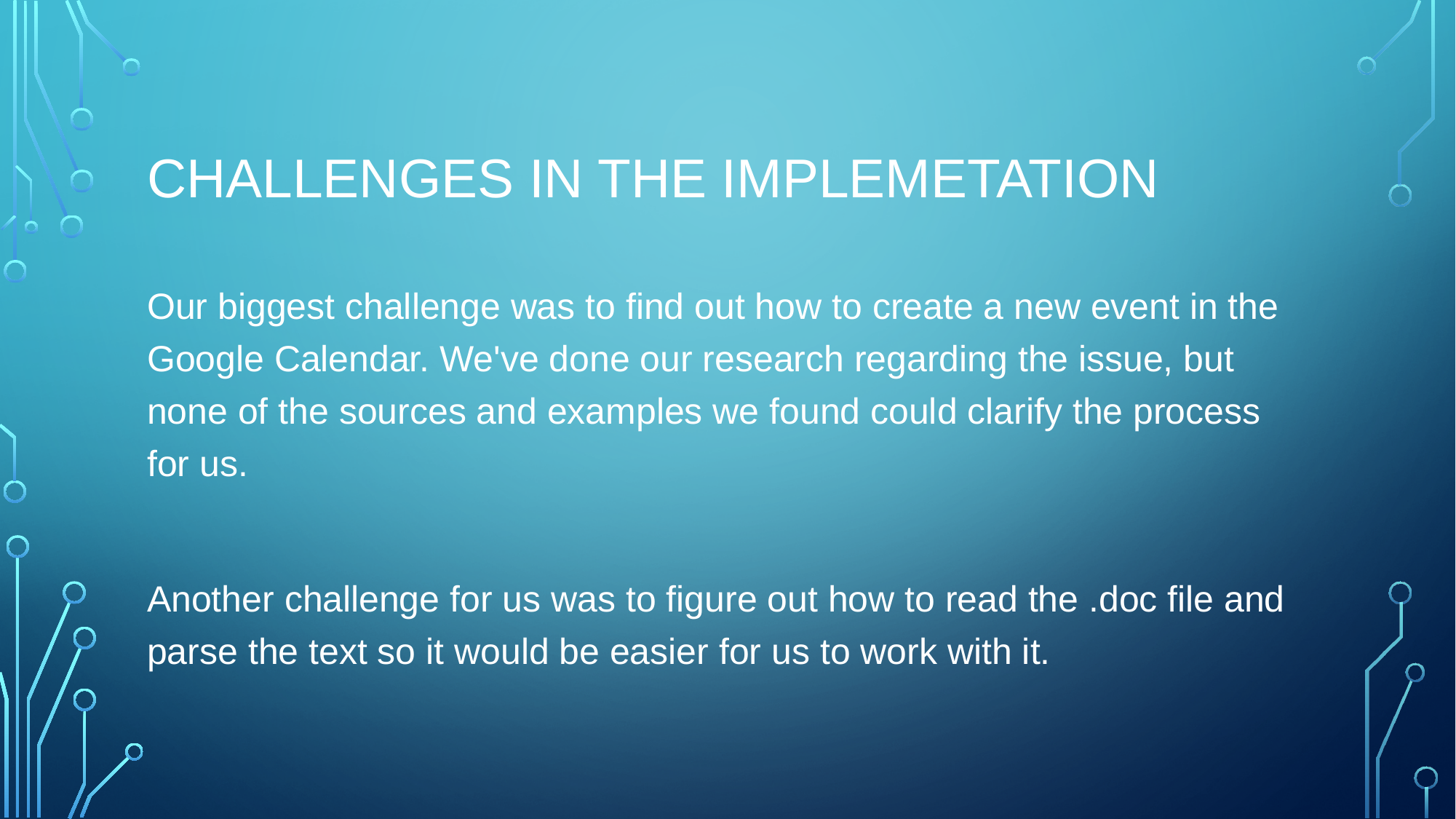

# challenges in the implemetation
Our biggest challenge was to find out how to create a new event in the Google Calendar. We've done our research regarding the issue, but none of the sources and examples we found could clarify the process for us.

Another challenge for us was to figure out how to read the .doc file and parse the text so it would be easier for us to work with it.